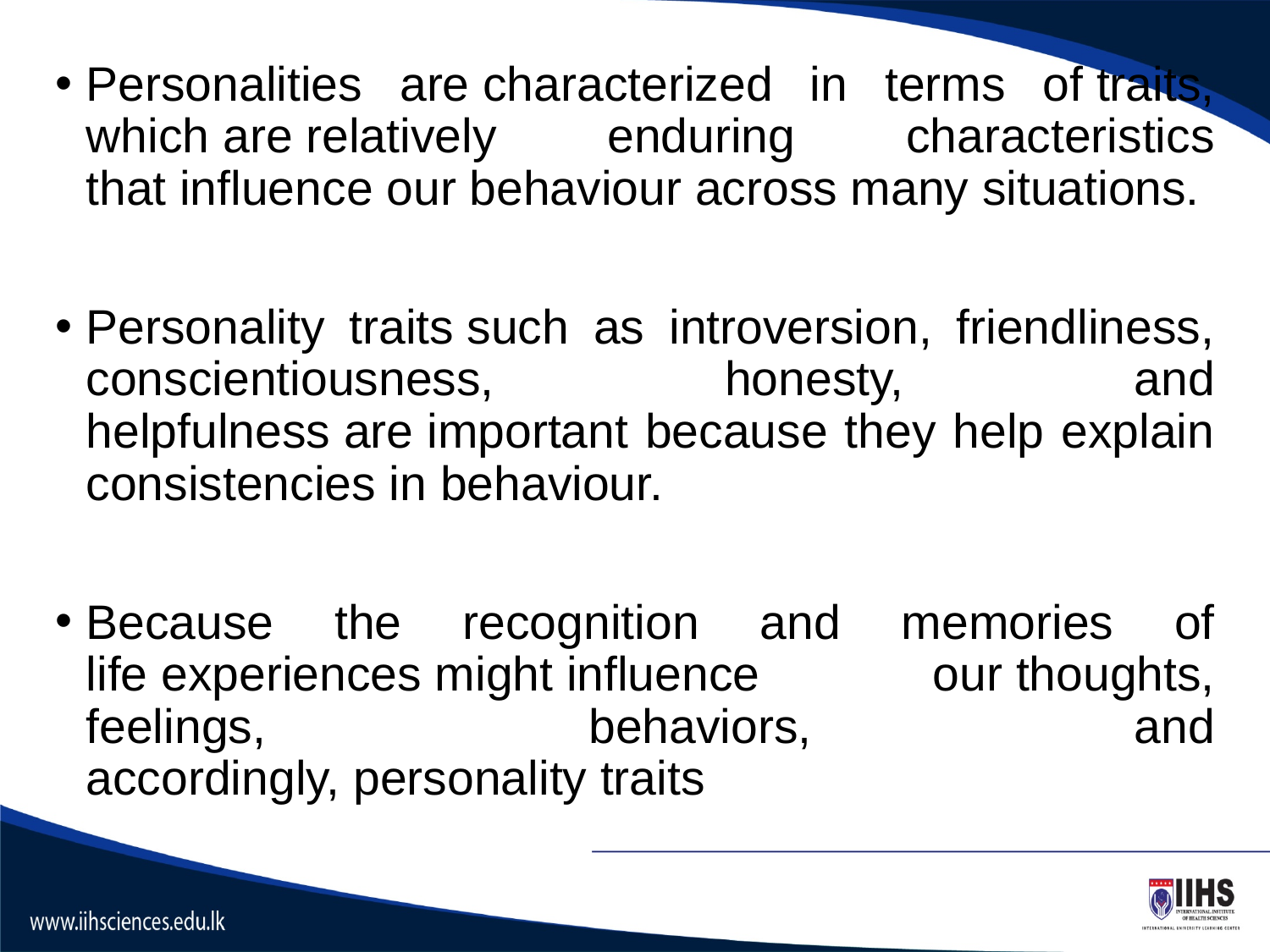

Personalities are characterized in terms of traits, which are relatively enduring characteristics that influence our behaviour across many situations.

Personality traits such as introversion, friendliness, conscientiousness, honesty, and helpfulness are important because they help explain consistencies in behaviour.

Because the recognition and memories of life experiences might influence our thoughts, feelings, behaviors, and accordingly, personality traits